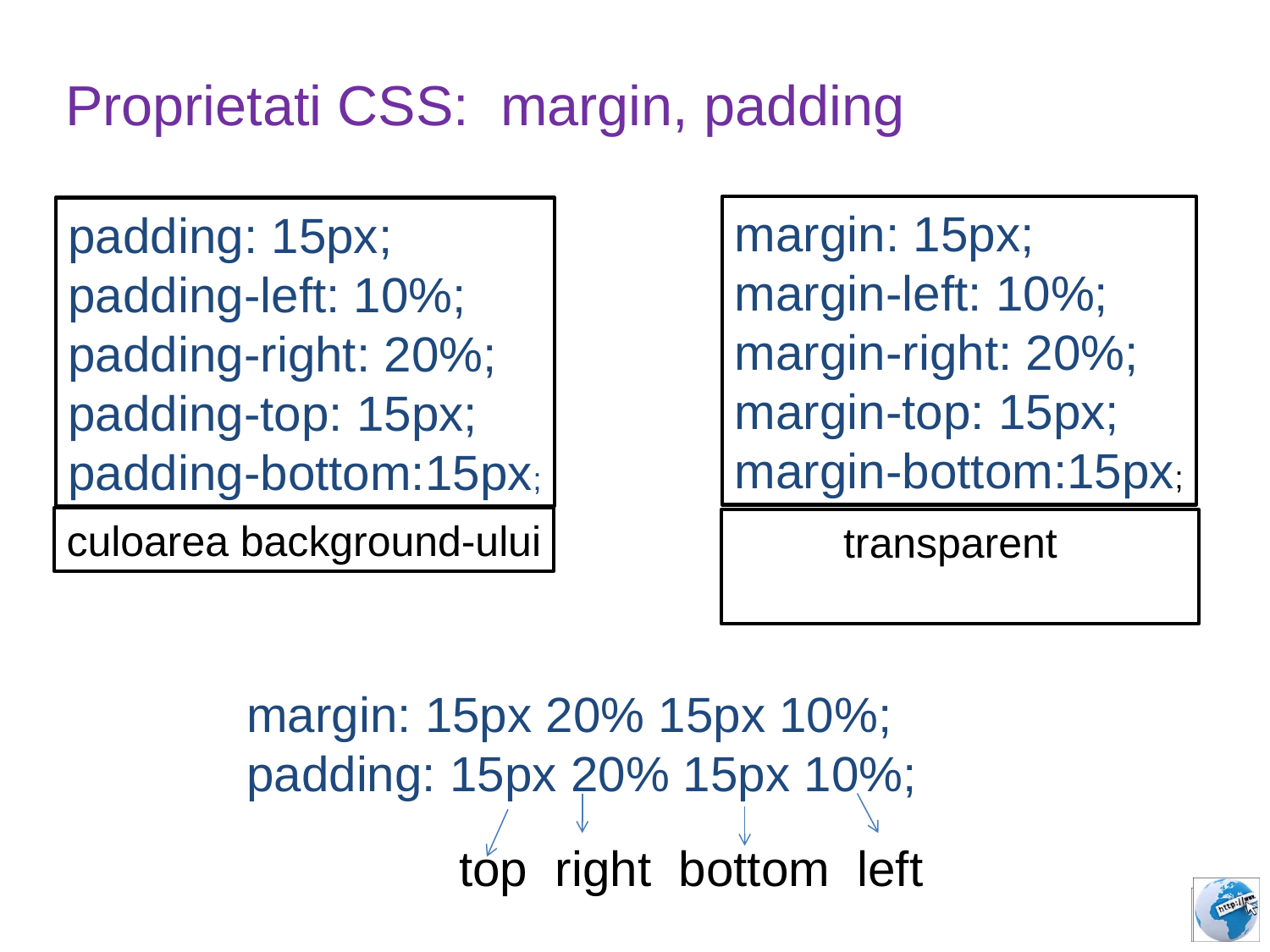

Proprietati CSS:  margin, padding

margin: 15px;
margin-left: 10%;
margin-right: 20%;
margin-top: 15px;
margin-bottom:15px;
padding: 15px;
padding-left: 10%;
padding-right: 20%;
padding-top: 15px;
padding-bottom:15px;
culoarea background-ului
            transparent
margin: 15px 20% 15px 10%;
padding: 15px 20% 15px 10%;
top  right  bottom  left